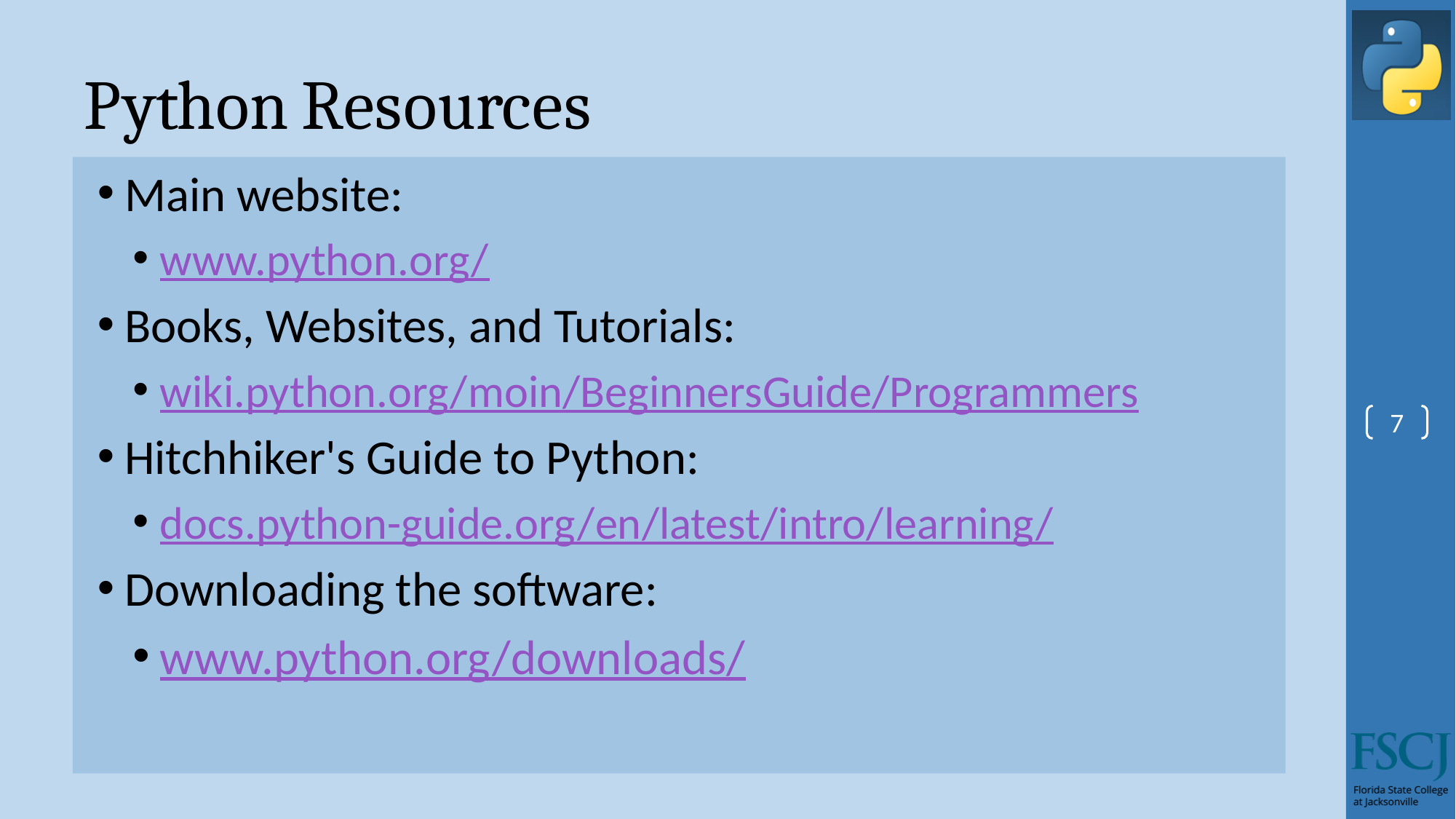

# Python Resources
Main website:
www.python.org/
Books, Websites, and Tutorials:
wiki.python.org/moin/BeginnersGuide/Programmers
Hitchhiker's Guide to Python:
docs.python-guide.org/en/latest/intro/learning/
Downloading the software:
www.python.org/downloads/
7